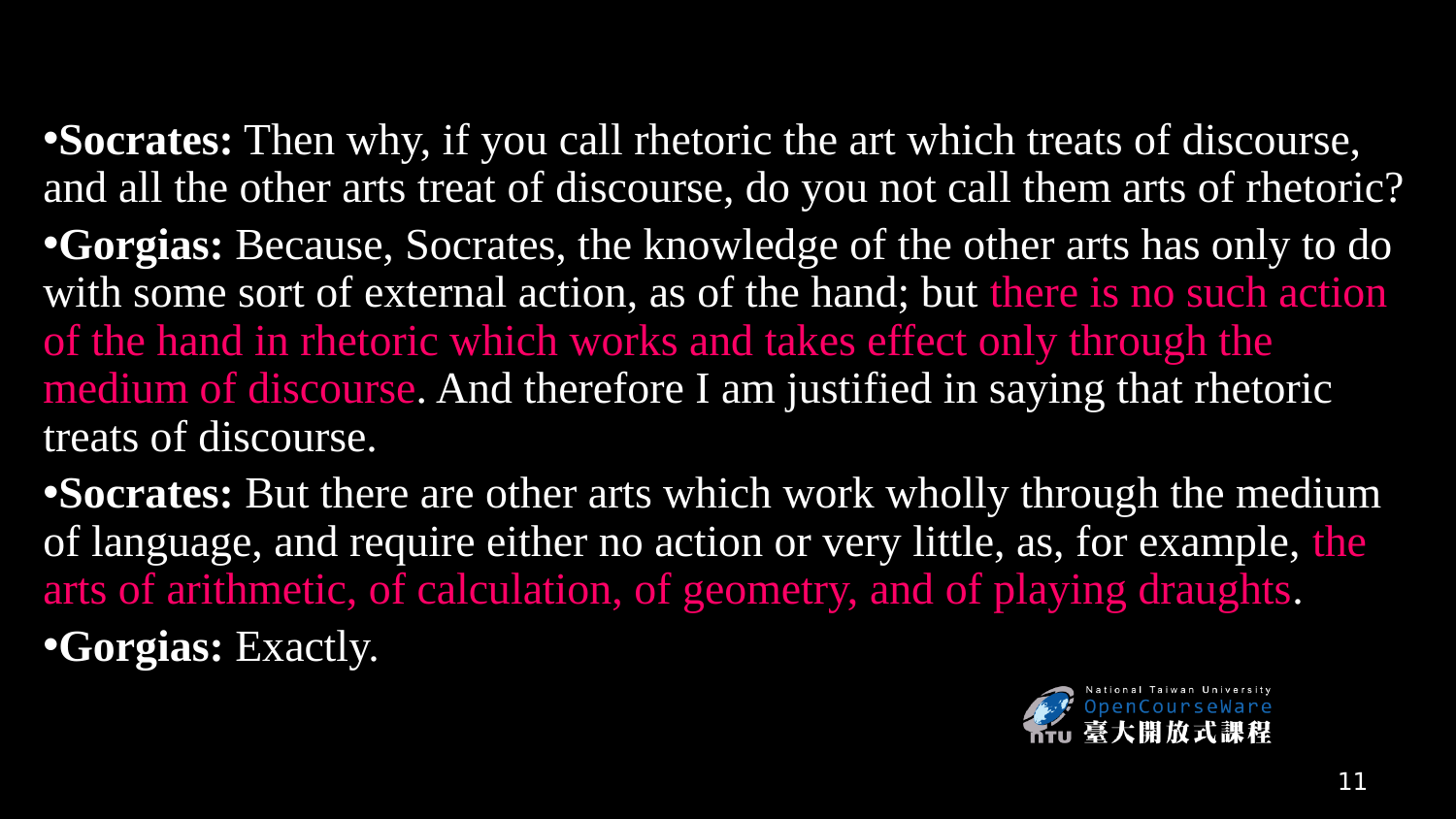

Socrates: Then why, if you call rhetoric the art which treats of discourse, and all the other arts treat of discourse, do you not call them arts of rhetoric?
Gorgias: Because, Socrates, the knowledge of the other arts has only to do with some sort of external action, as of the hand; but there is no such action of the hand in rhetoric which works and takes effect only through the medium of discourse. And therefore I am justified in saying that rhetoric treats of discourse.
Socrates: But there are other arts which work wholly through the medium of language, and require either no action or very little, as, for example, the arts of arithmetic, of calculation, of geometry, and of playing draughts.
Gorgias: Exactly.

11